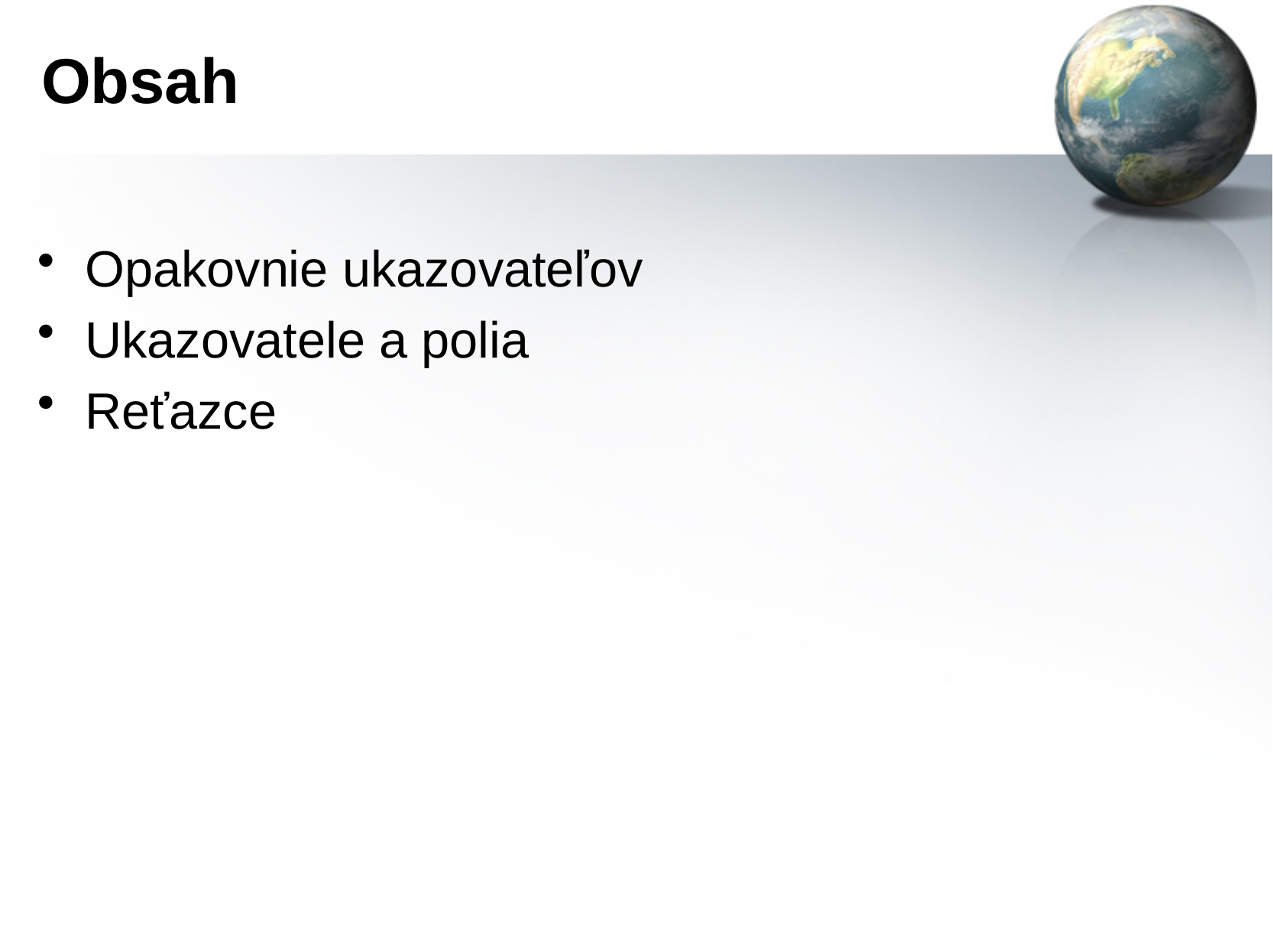

# Obsah
Opakovnie ukazovateľov
Ukazovatele a polia
Reťazce